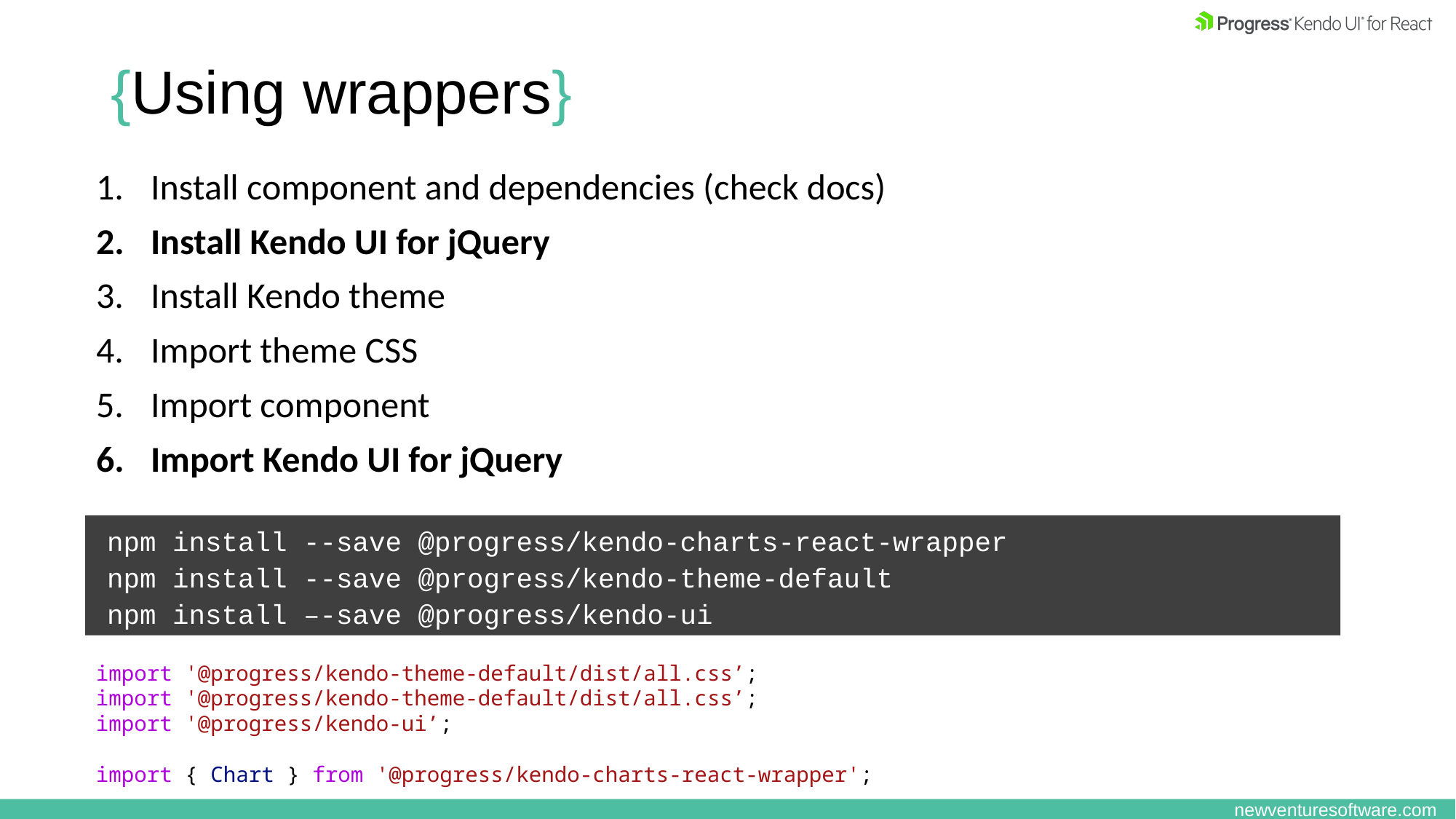

# {Using wrappers}
Install component and dependencies (check docs)
Install Kendo UI for jQuery
Install Kendo theme
Import theme CSS
Import component
Import Kendo UI for jQuery

npm install --save @progress/kendo-charts-react-wrapper
npm install --save @progress/kendo-theme-default
npm install –-save @progress/kendo-ui
import '@progress/kendo-theme-default/dist/all.css’;
import '@progress/kendo-theme-default/dist/all.css’;
import '@progress/kendo-ui’;
import { Chart } from '@progress/kendo-charts-react-wrapper';